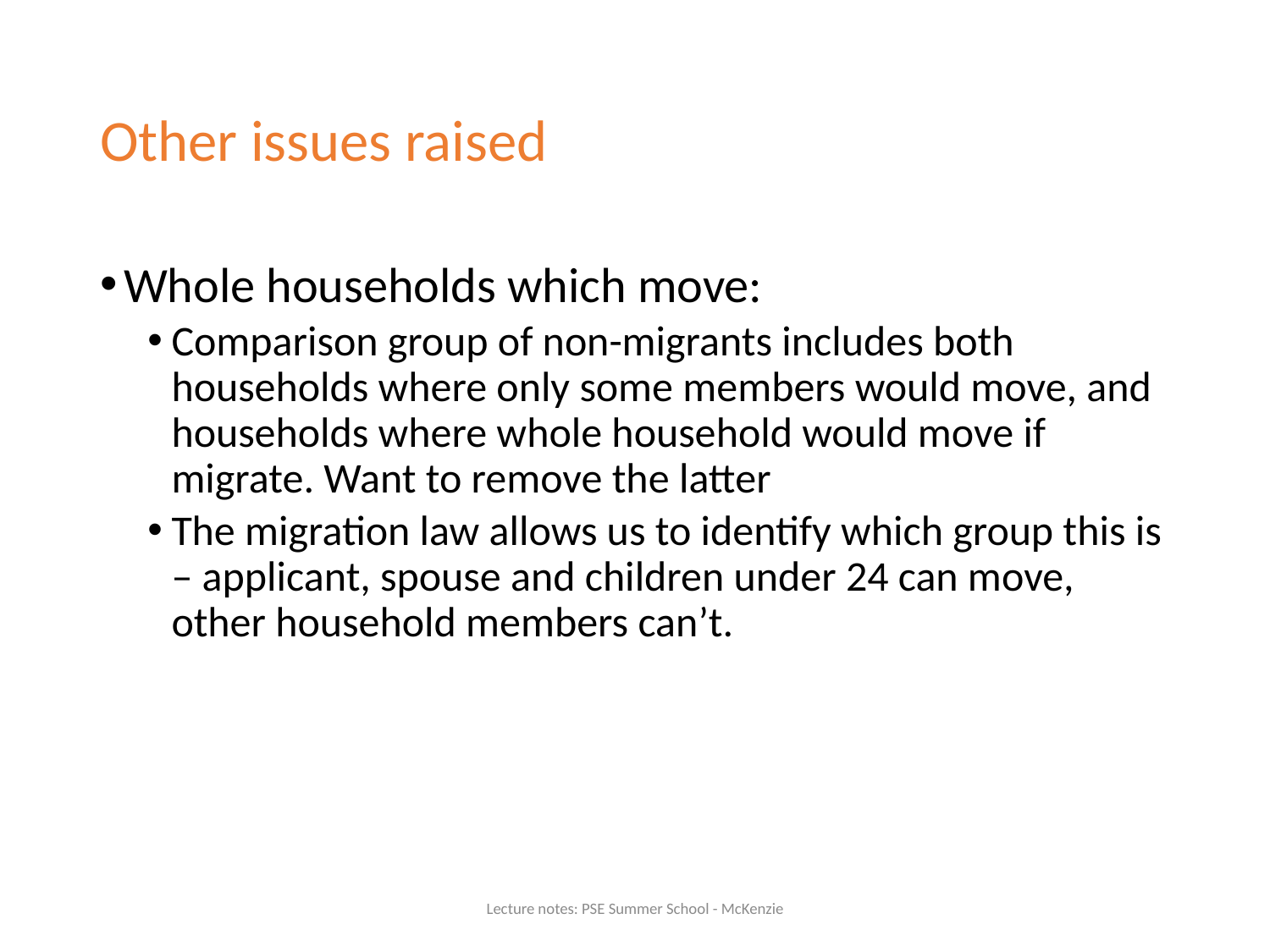

# Other issues raised
Whole households which move:
Comparison group of non-migrants includes both households where only some members would move, and households where whole household would move if migrate. Want to remove the latter
The migration law allows us to identify which group this is – applicant, spouse and children under 24 can move, other household members can’t.
Lecture notes: PSE Summer School - McKenzie